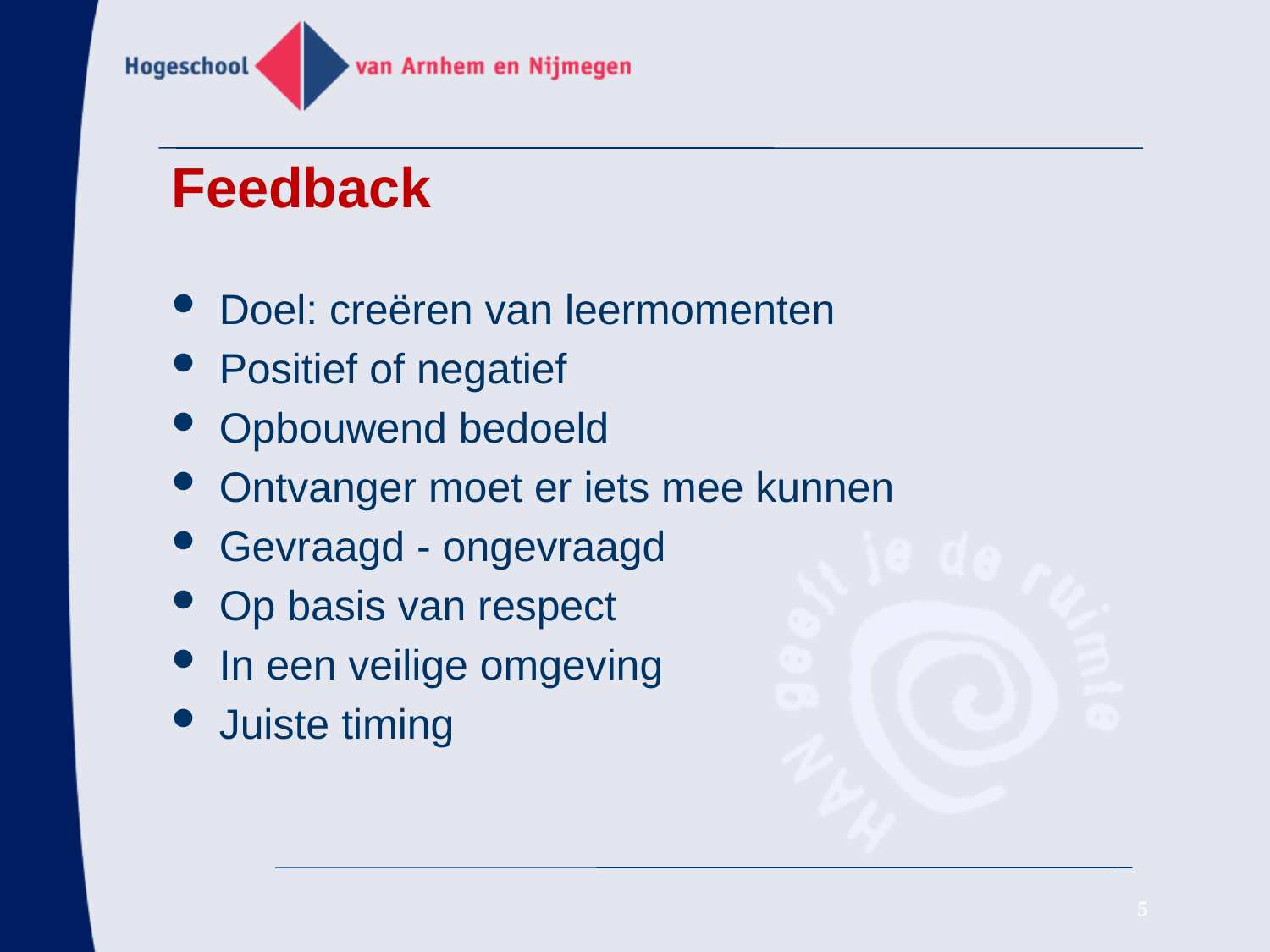

# Feedback
Doel: creëren van leermomenten
Positief of negatief
Opbouwend bedoeld
Ontvanger moet er iets mee kunnen
Gevraagd - ongevraagd
Op basis van respect
In een veilige omgeving
Juiste timing
5